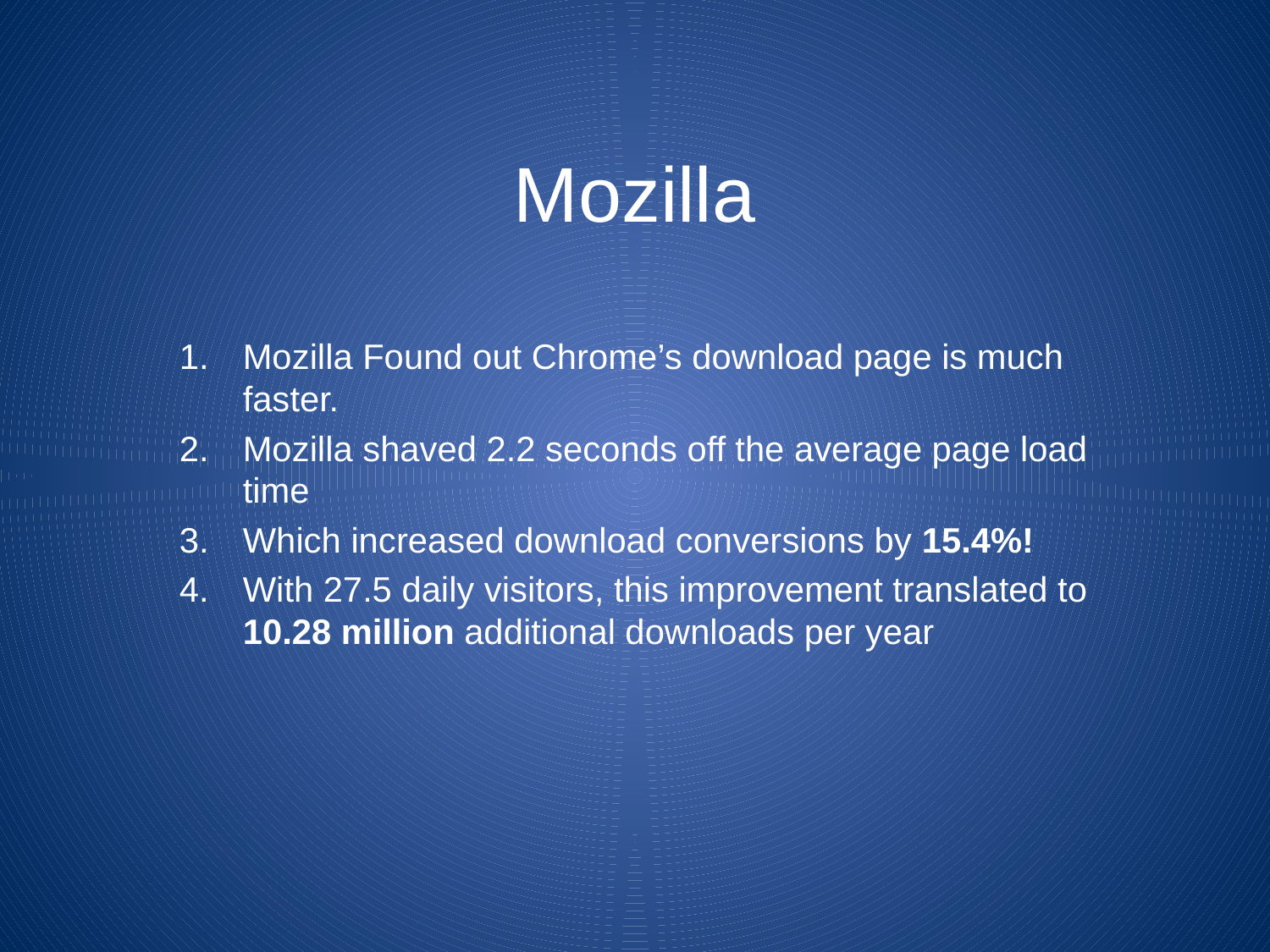

Mozilla
Mozilla Found out Chrome’s download page is much faster.
Mozilla shaved 2.2 seconds off the average page load time
Which increased download conversions by 15.4%!
With 27.5 daily visitors, this improvement translated to 10.28 million additional downloads per year